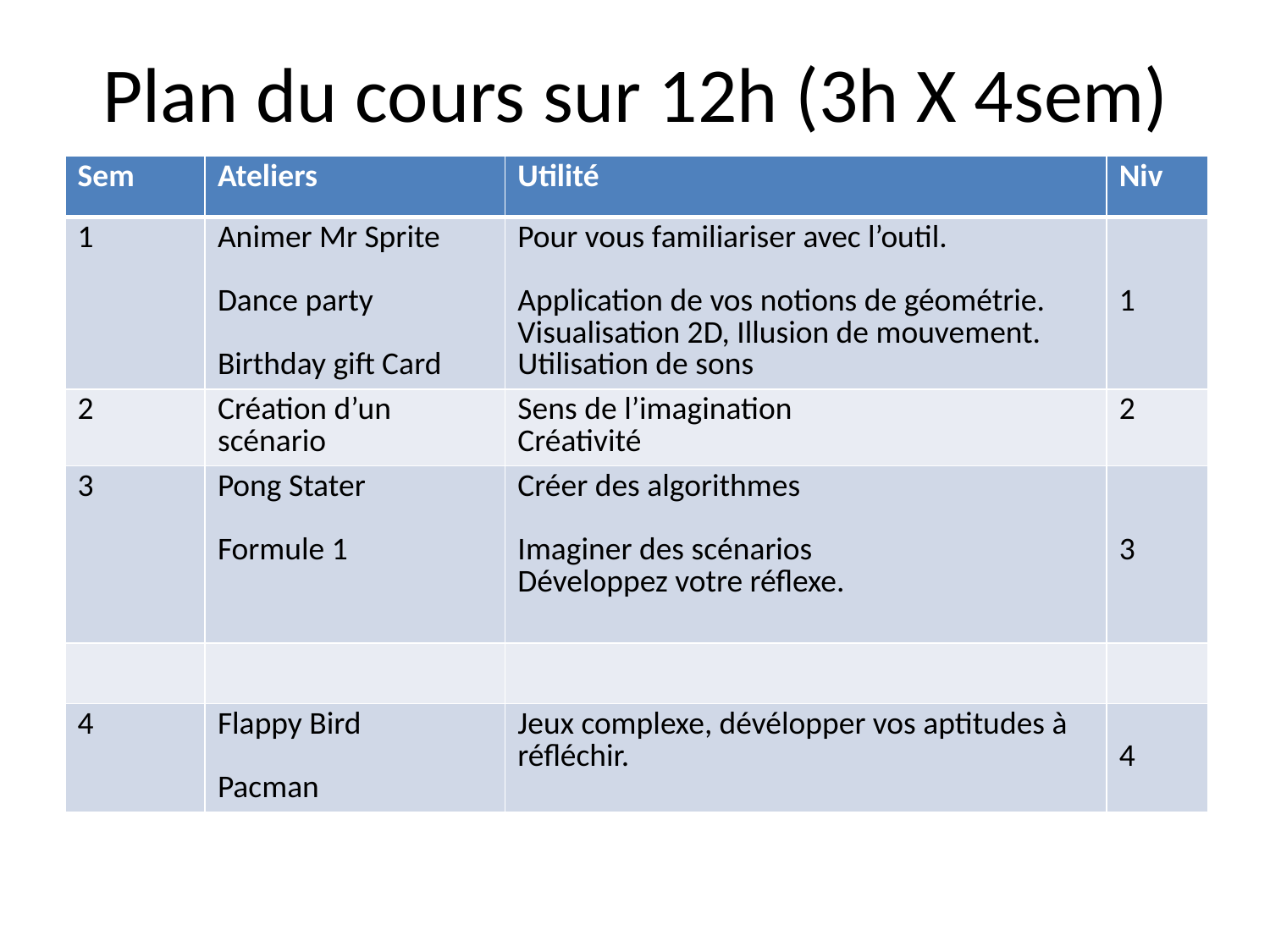

# Plan du cours sur 12h (3h X 4sem)
| Sem | Ateliers | Utilité | Niv |
| --- | --- | --- | --- |
| 1 | Animer Mr Sprite Dance party Birthday gift Card | Pour vous familiariser avec l’outil. Application de vos notions de géométrie. Visualisation 2D, Illusion de mouvement. Utilisation de sons | 1 |
| 2 | Création d’un scénario | Sens de l’imagination Créativité | 2 |
| 3 | Pong Stater Formule 1 | Créer des algorithmes Imaginer des scénarios Développez votre réflexe. | 3 |
|  |  |  |  |
| 4 | Flappy Bird Pacman | Jeux complexe, dévélopper vos aptitudes à réfléchir. | 4 |